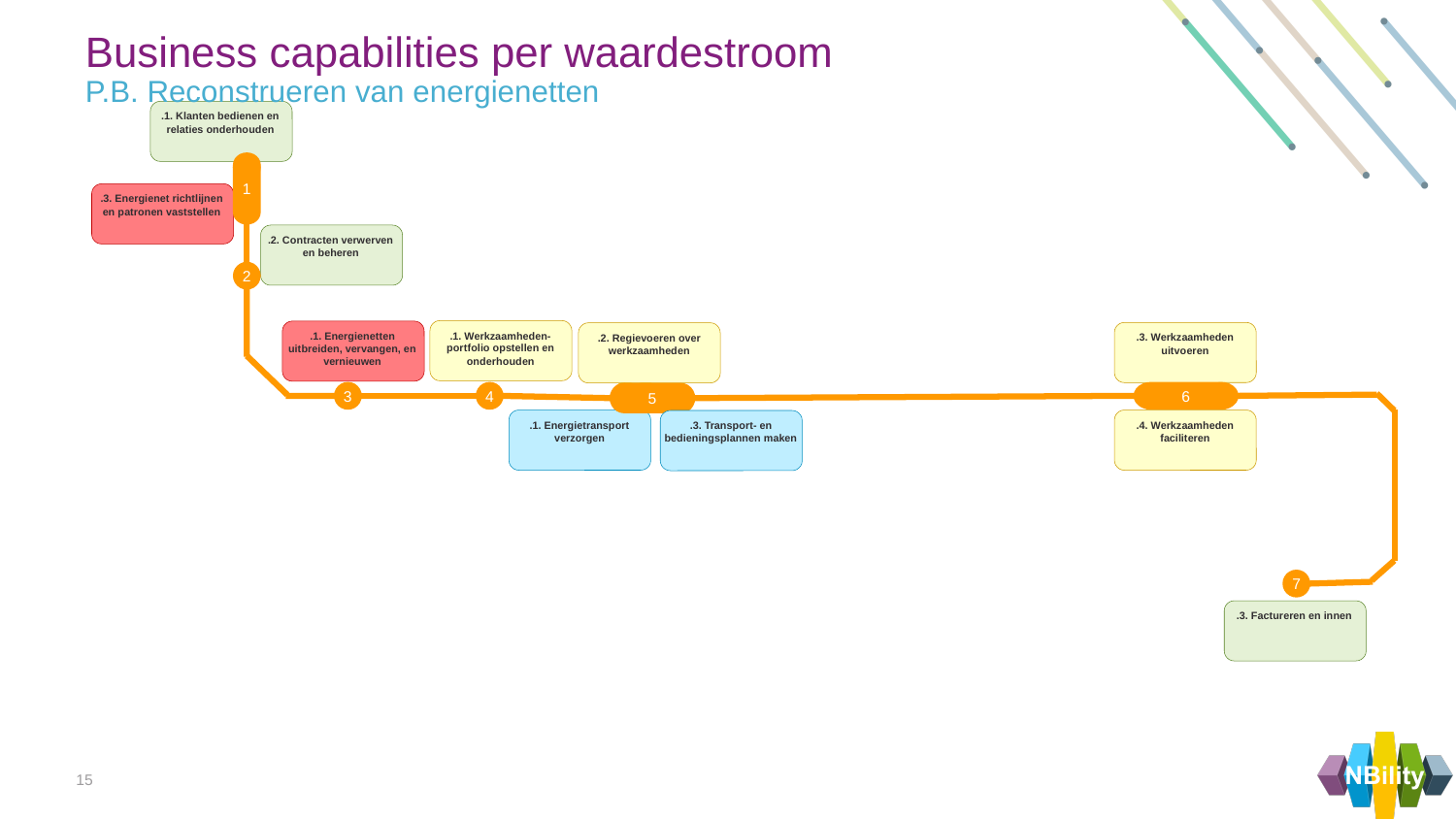

Business capabilities per waardestroom
P.B. Reconstrueren van energienetten
.1. Klanten bedienen en relaties onderhouden
1
1
.3. Energienet richtlijnen en patronen vaststellen
.2. Contracten verwerven en beheren
2
.1. Werkzaamheden-portfolio opstellen en onderhouden
.1. Energienetten uitbreiden, vervangen, en vernieuwen
.3. Werkzaamheden uitvoeren
.2. Regievoeren over werkzaamheden
6
6
5
5
3
4
6
5
.1. Energietransport verzorgen
.4. Werkzaamheden faciliteren
.3. Transport- en bedieningsplannen maken
7
.3. Factureren en innen
15